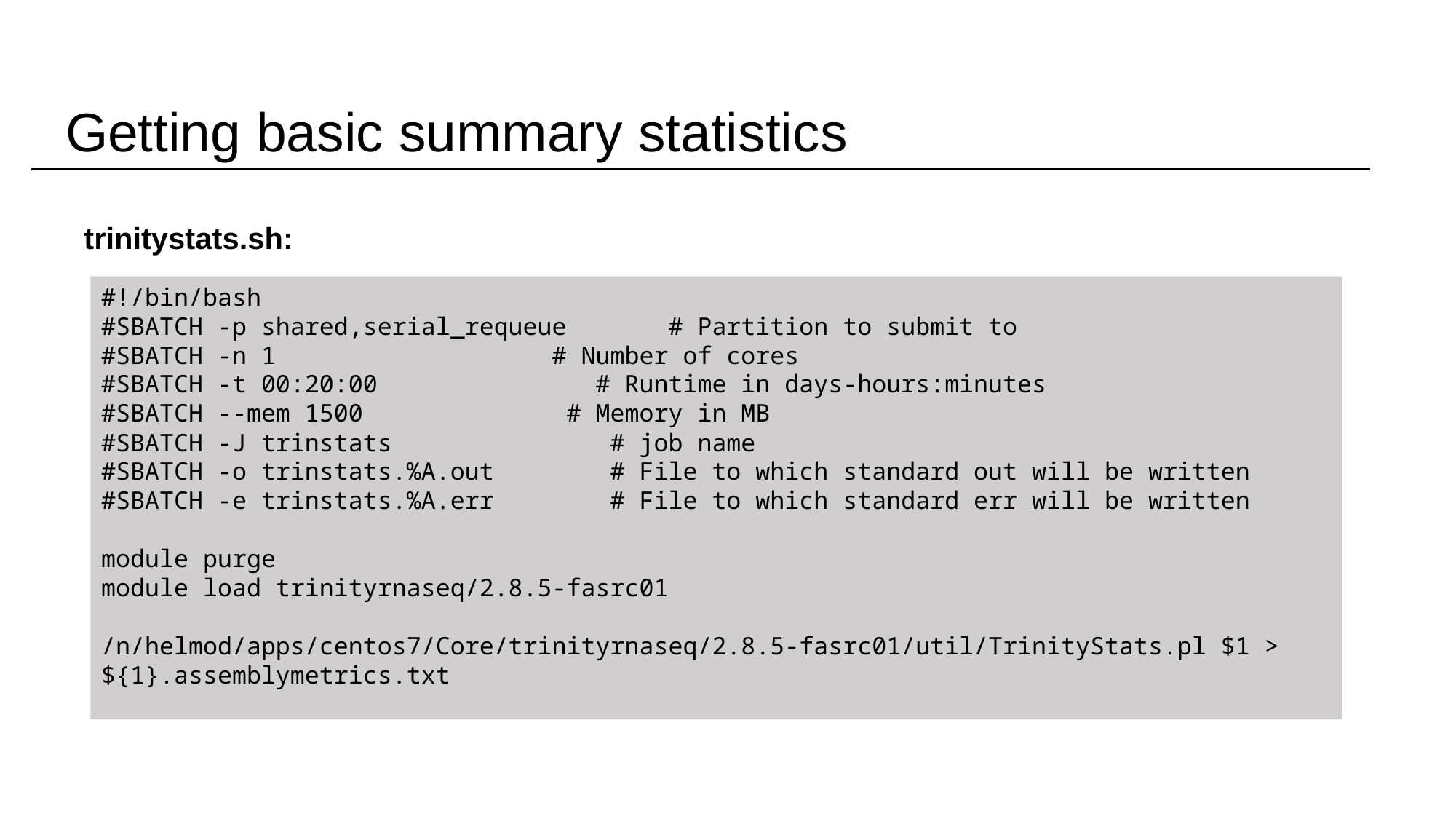

Getting basic summary statistics
trinitystats.sh:
#!/bin/bash
#SBATCH -p shared,serial_requeue       # Partition to submit to
#SBATCH -n 1                   # Number of cores
#SBATCH -t 00:20:00               # Runtime in days-hours:minutes
#SBATCH --mem 1500              # Memory in MB
#SBATCH -J trinstats               # job name
#SBATCH -o trinstats.%A.out        # File to which standard out will be written
#SBATCH -e trinstats.%A.err        # File to which standard err will be written

module purge
module load trinityrnaseq/2.8.5-fasrc01

/n/helmod/apps/centos7/Core/trinityrnaseq/2.8.5-fasrc01/util/TrinityStats.pl $1 > ${1}.assemblymetrics.txt